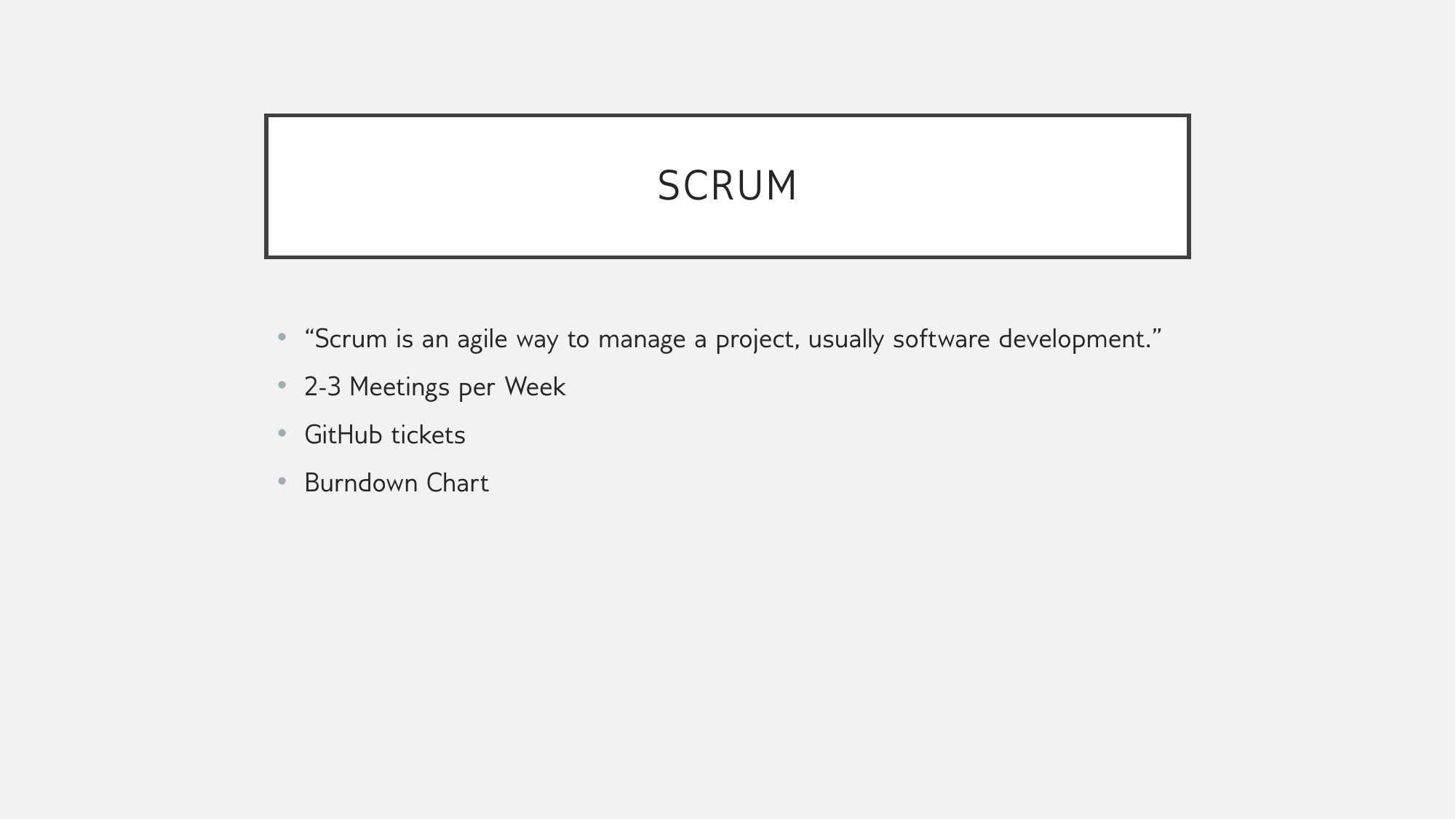

# Scrum
“Scrum is an agile way to manage a project, usually software development.”
2-3 Meetings per Week
GitHub tickets
Burndown Chart